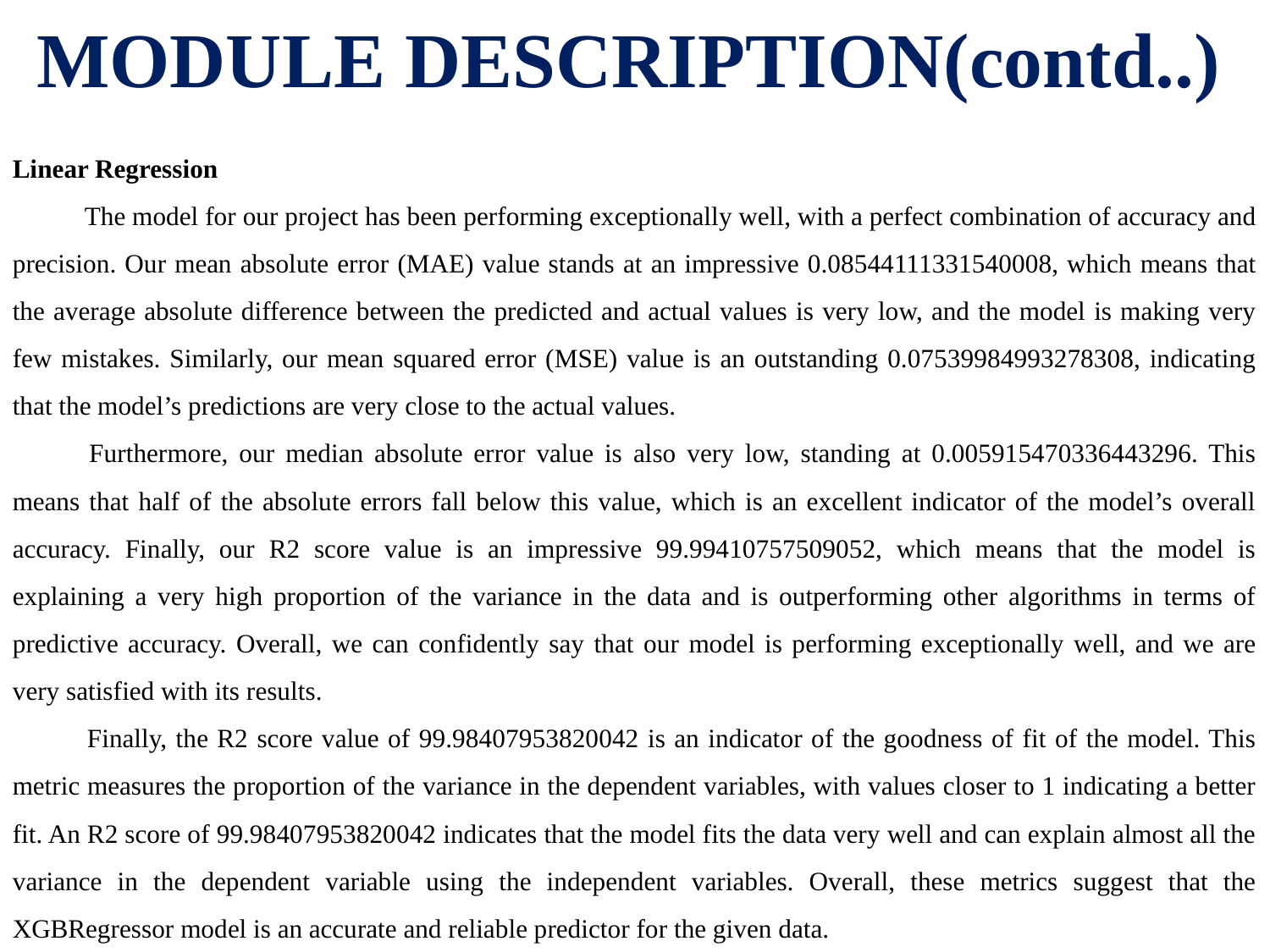

# MODULE DESCRIPTION(contd..)
Linear Regression
           The model for our project has been performing exceptionally well, with a perfect combination of accuracy and precision. Our mean absolute error (MAE) value stands at an impressive 0.08544111331540008, which means that the average absolute difference between the predicted and actual values is very low, and the model is making very few mistakes. Similarly, our mean squared error (MSE) value is an outstanding 0.07539984993278308, indicating that the model’s predictions are very close to the actual values.
           Furthermore, our median absolute error value is also very low, standing at 0.005915470336443296. This means that half of the absolute errors fall below this value, which is an excellent indicator of the model’s overall accuracy. Finally, our R2 score value is an impressive 99.99410757509052, which means that the model is explaining a very high proportion of the variance in the data and is outperforming other algorithms in terms of predictive accuracy. Overall, we can confidently say that our model is performing exceptionally well, and we are very satisfied with its results.
           Finally, the R2 score value of 99.98407953820042 is an indicator of the goodness of fit of the model. This metric measures the proportion of the variance in the dependent variables, with values closer to 1 indicating a better fit. An R2 score of 99.98407953820042 indicates that the model fits the data very well and can explain almost all the variance in the dependent variable using the independent variables. Overall, these metrics suggest that the XGBRegressor model is an accurate and reliable predictor for the given data.